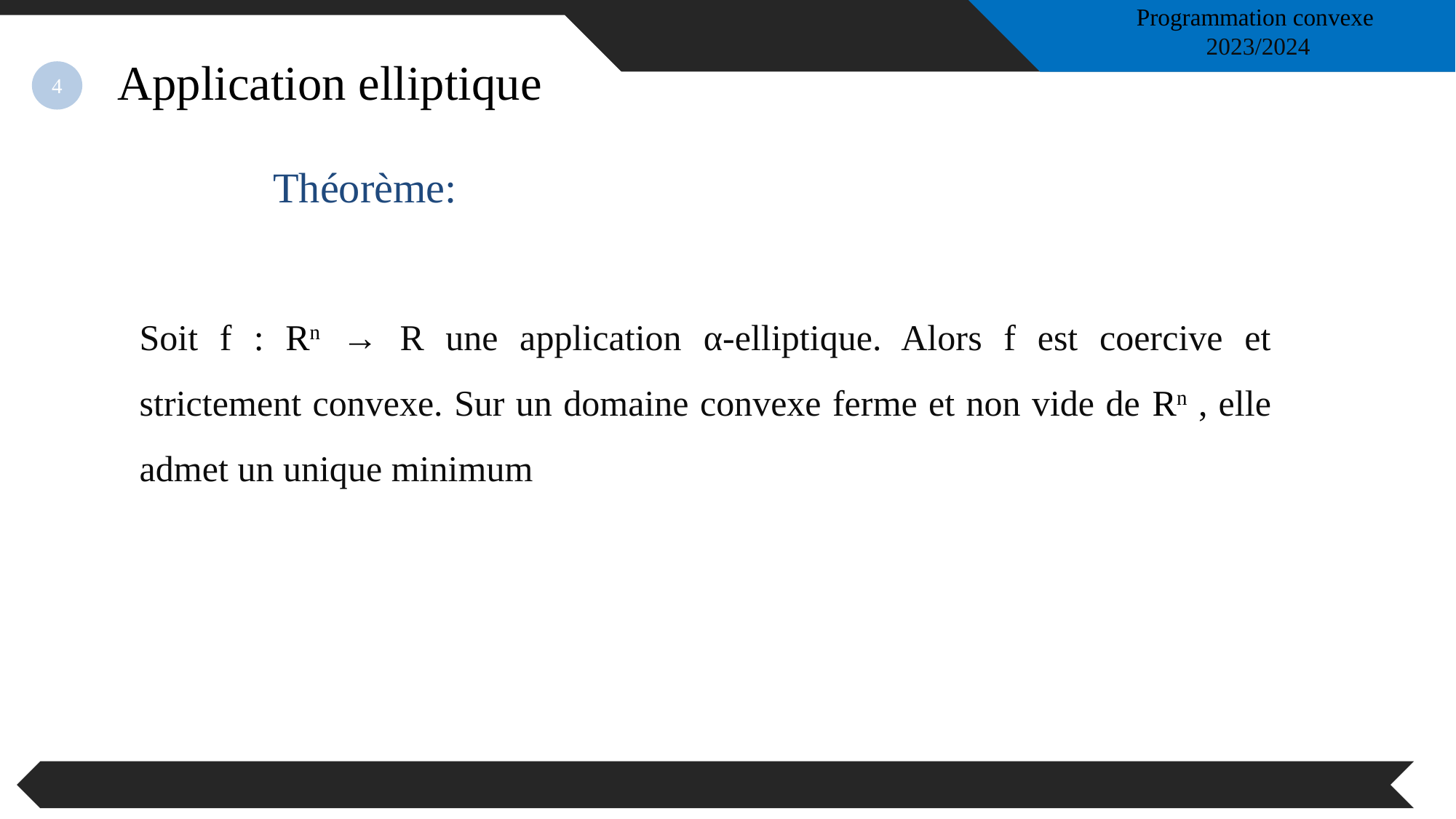

Programmation convexe
2023/2024

Projet de fin d’études
2015/2016

Application elliptique
4
Théorème:
Soit f : Rn → R une application α-elliptique. Alors f est coercive et strictement convexe. Sur un domaine convexe ferme et non vide de Rn , elle admet un unique minimum
15